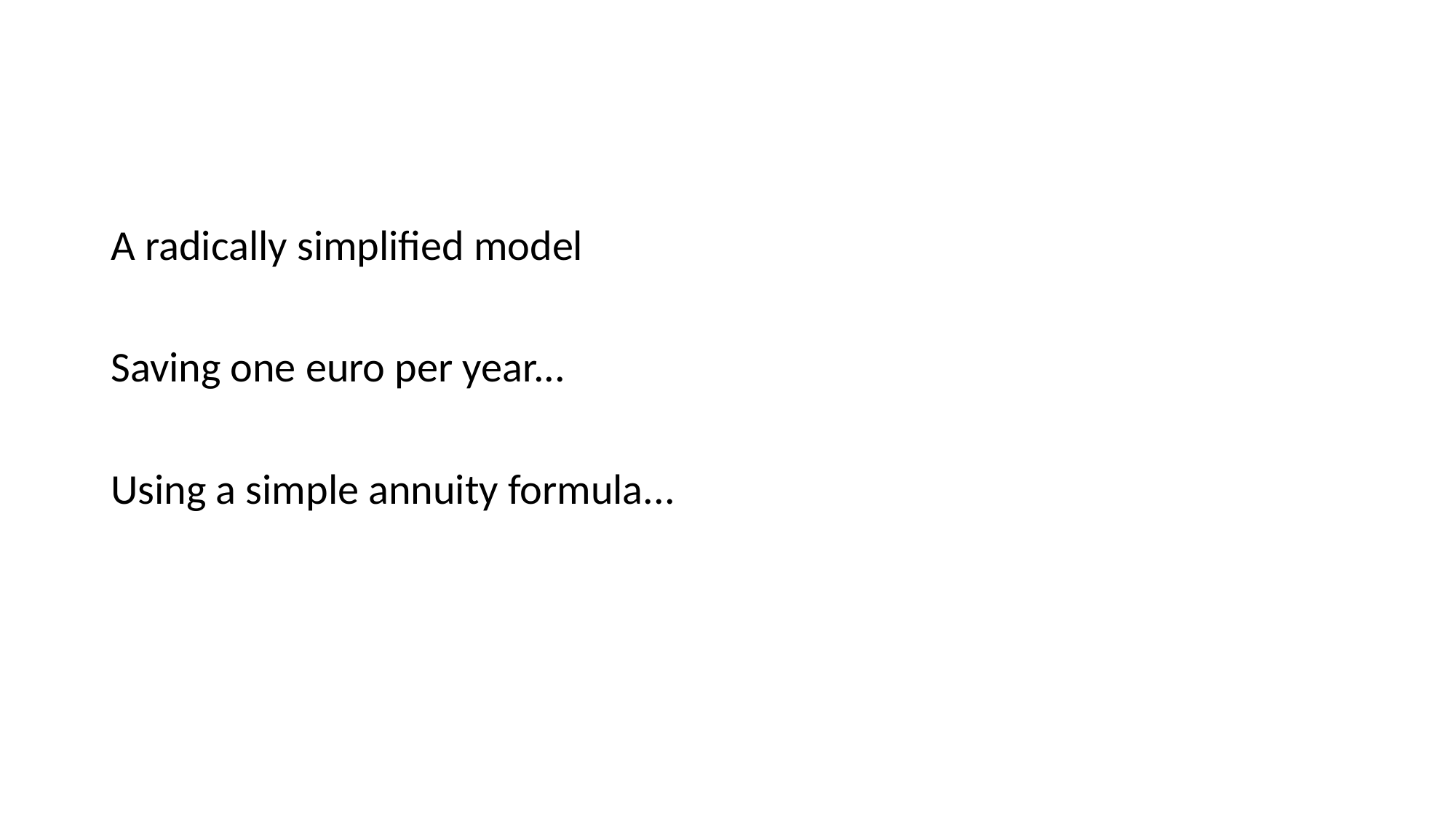

A radically simplified model

Saving one euro per year...

Using a simple annuity formula...